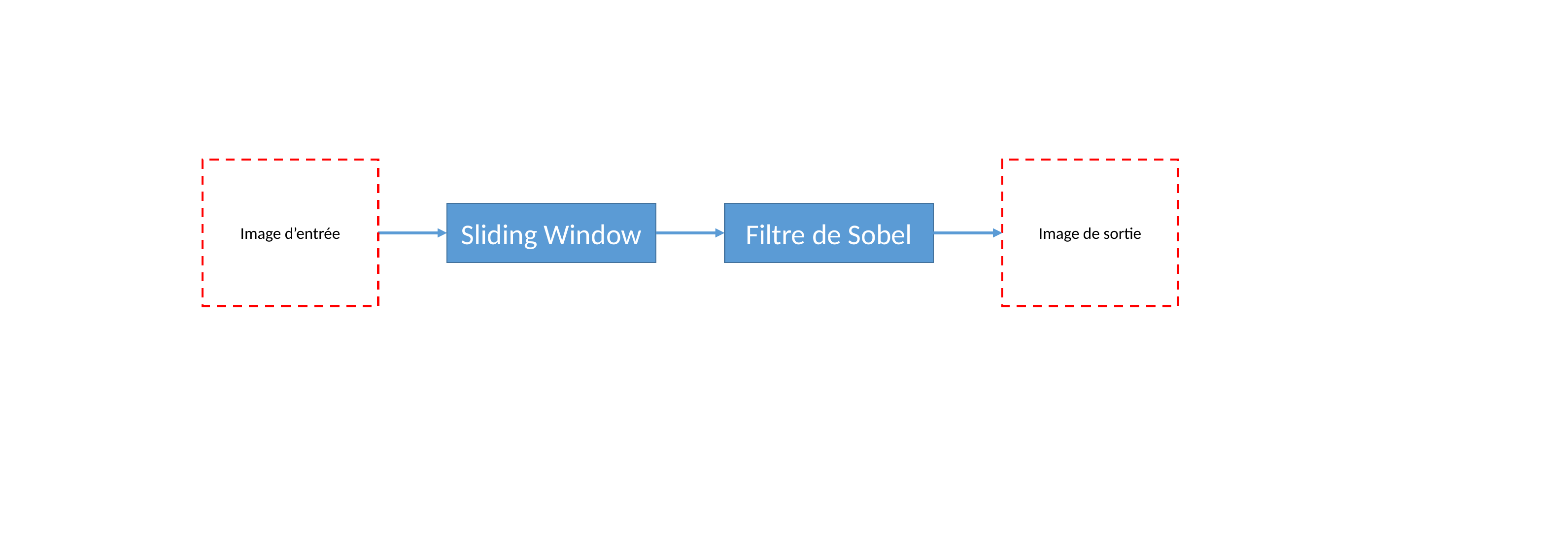

Sliding Window
Filtre de Sobel
Image d’entrée
Image de sortie